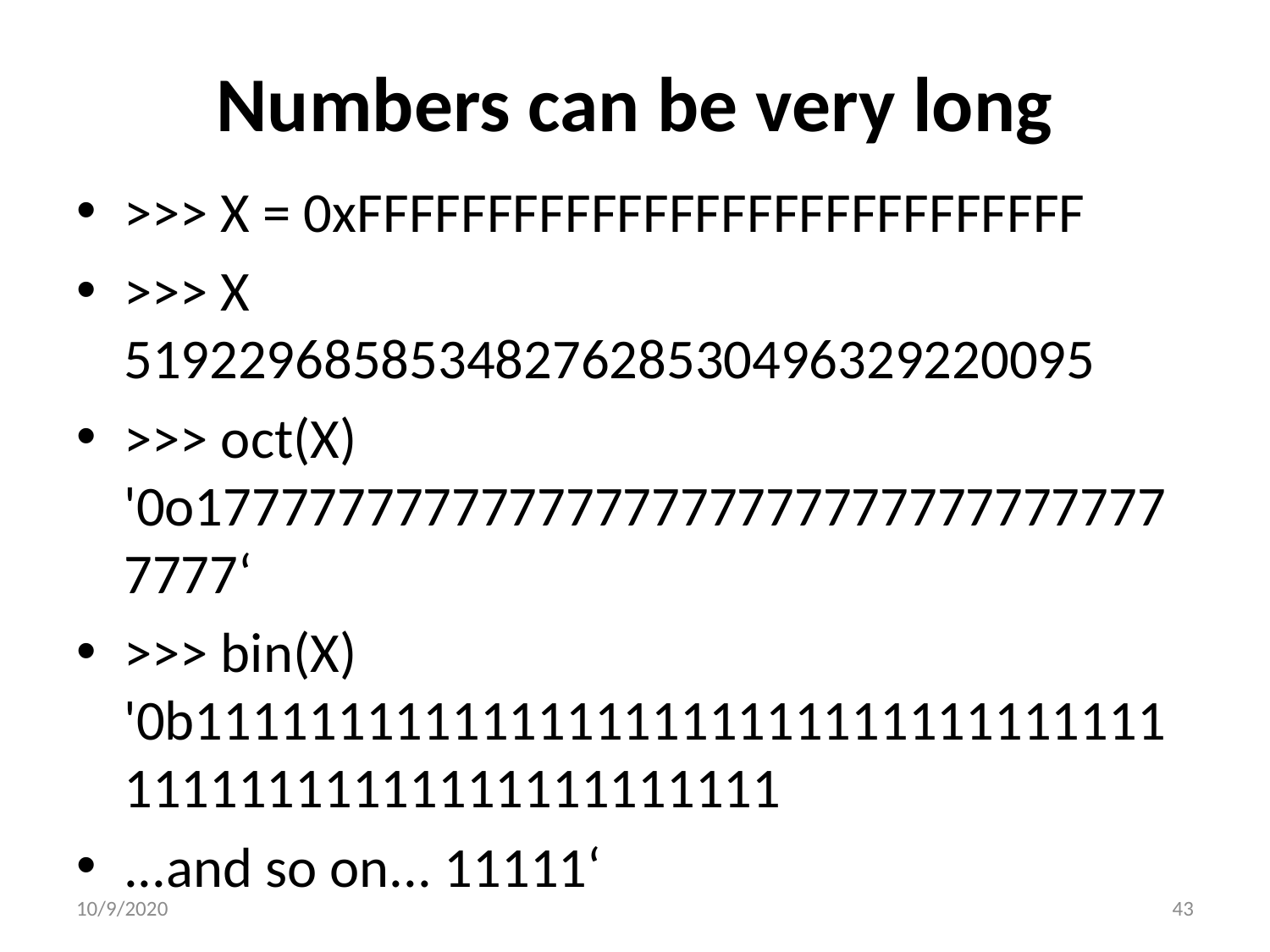

# Numbers can be very long
>>> X = 0xFFFFFFFFFFFFFFFFFFFFFFFFFFFF
>>> X 5192296858534827628530496329220095
>>> oct(X) '0o17777777777777777777777777777777777777‘
>>> bin(X) '0b111111111111111111111111111111111111111111111111111111111
...and so on... 11111‘
10/9/2020
43